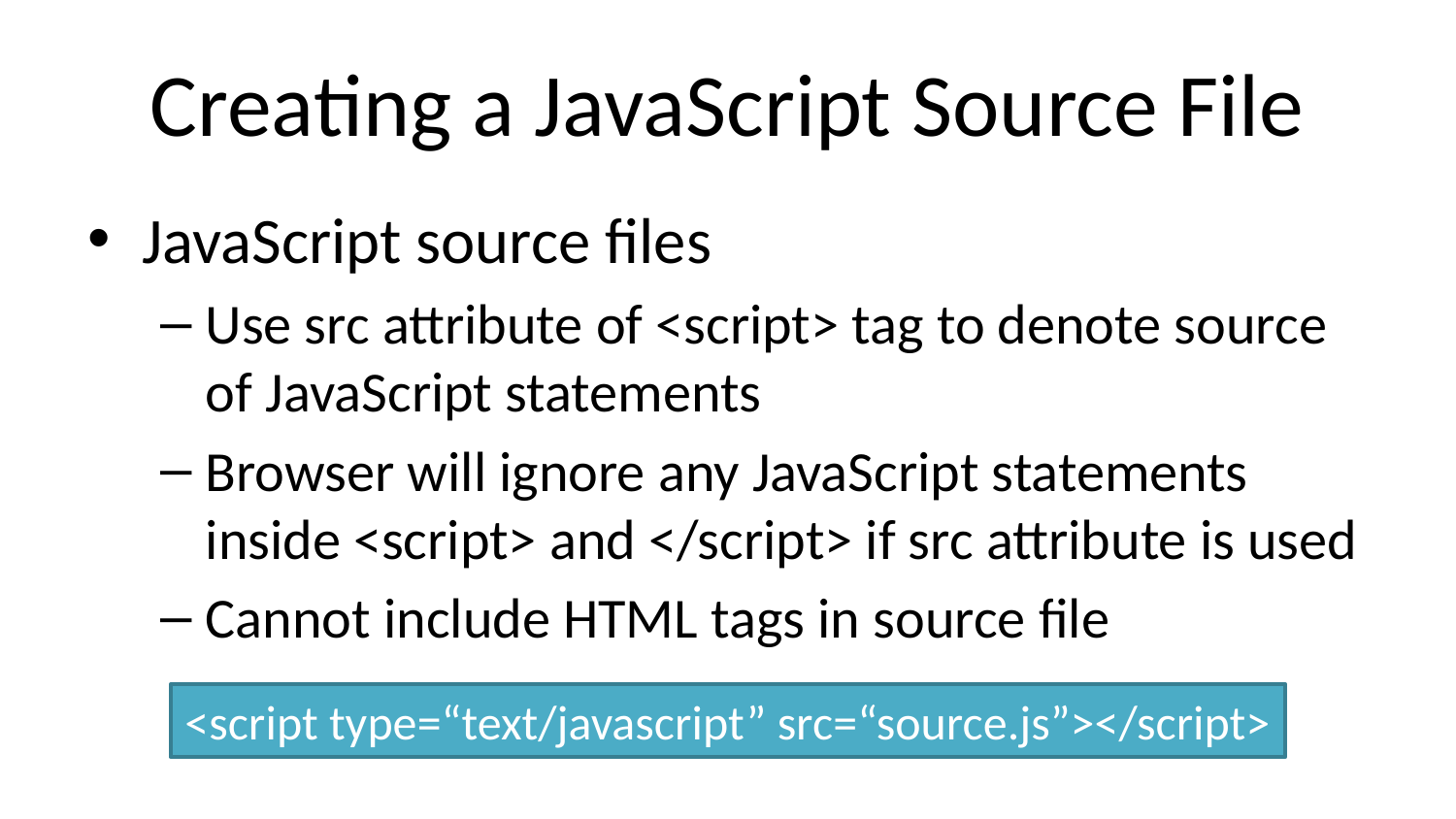

# Creating a JavaScript Source File
JavaScript source files
Use src attribute of <script> tag to denote source of JavaScript statements
Browser will ignore any JavaScript statements inside <script> and </script> if src attribute is used
Cannot include HTML tags in source file
<script type=“text/javascript” src=“source.js”></script>